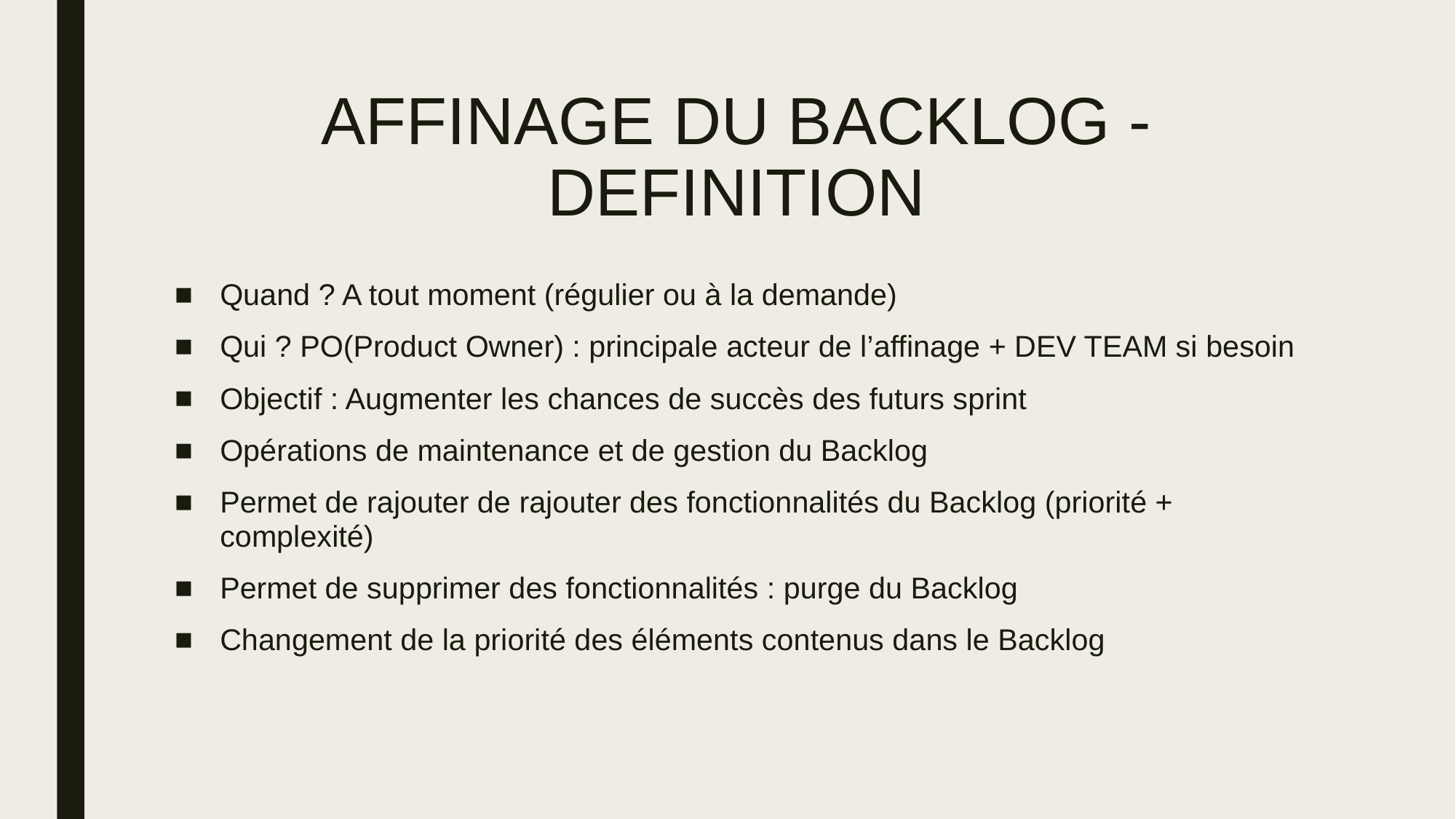

# AFFINAGE DU BACKLOG - DEFINITION
Quand ? A tout moment (régulier ou à la demande)
Qui ? PO(Product Owner) : principale acteur de l’affinage + DEV TEAM si besoin
Objectif : Augmenter les chances de succès des futurs sprint
Opérations de maintenance et de gestion du Backlog
Permet de rajouter de rajouter des fonctionnalités du Backlog (priorité + complexité)
Permet de supprimer des fonctionnalités : purge du Backlog
Changement de la priorité des éléments contenus dans le Backlog